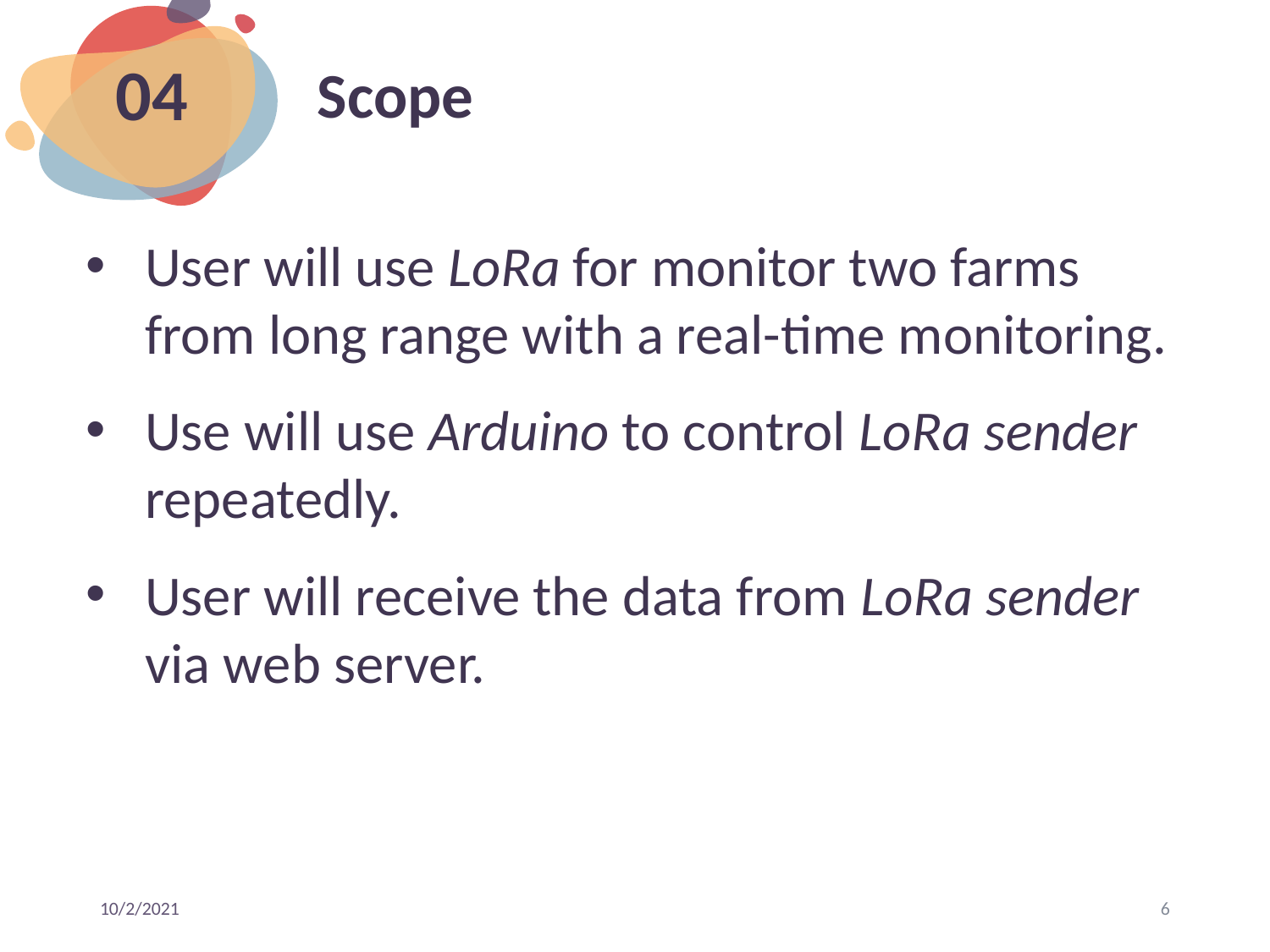

# Scope
04
User will use LoRa for monitor two farms from long range with a real-time monitoring.
Use will use Arduino to control LoRa sender repeatedly.
User will receive the data from LoRa sender via web server.

10/2/2021

6